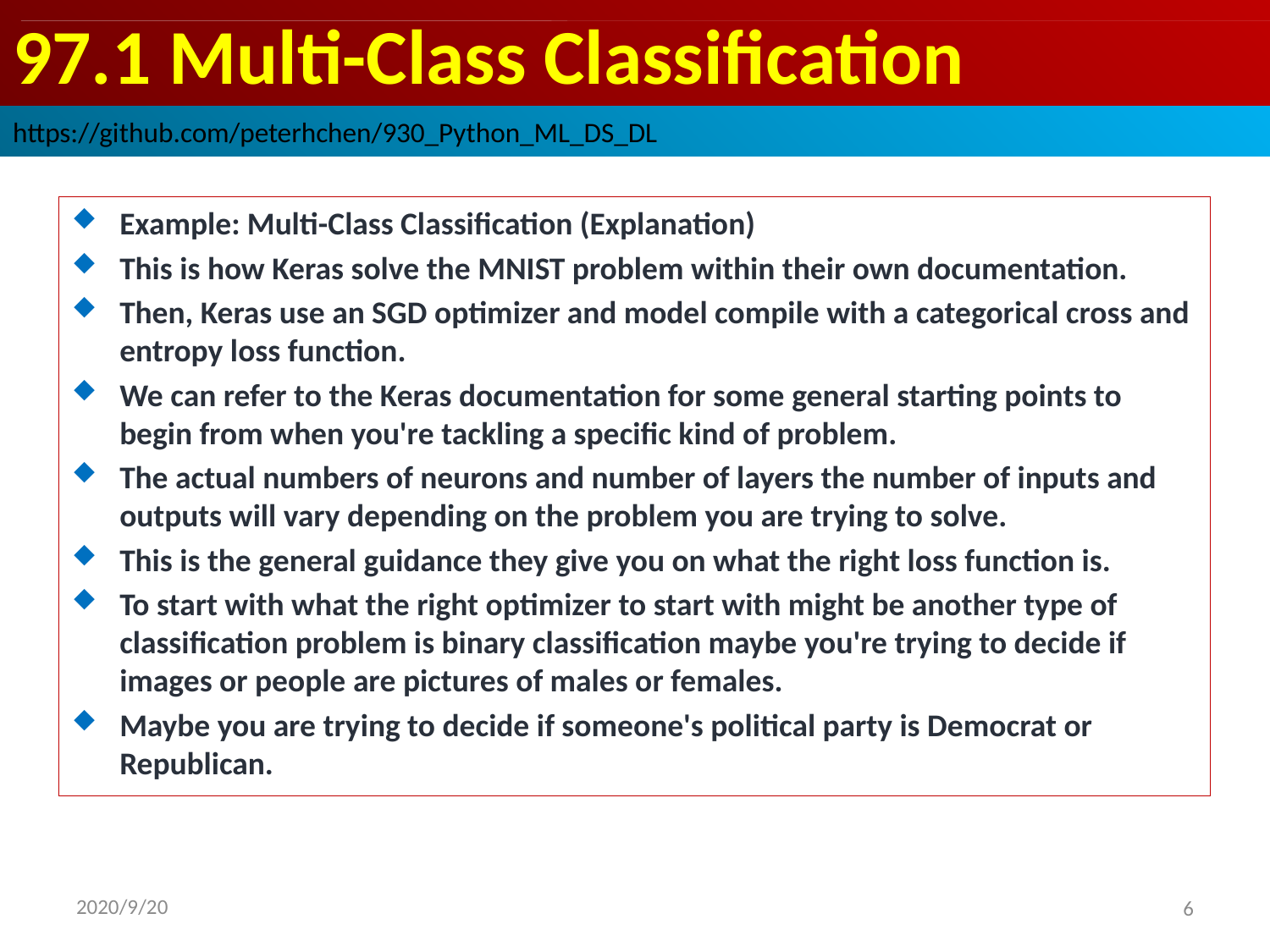

# 97.1 Multi-Class Classification

https://github.com/peterhchen/930_Python_ML_DS_DL
Example: Multi-Class Classification (Explanation)
This is how Keras solve the MNIST problem within their own documentation.
Then, Keras use an SGD optimizer and model compile with a categorical cross and entropy loss function.
We can refer to the Keras documentation for some general starting points to begin from when you're tackling a specific kind of problem.
The actual numbers of neurons and number of layers the number of inputs and outputs will vary depending on the problem you are trying to solve.
This is the general guidance they give you on what the right loss function is.
To start with what the right optimizer to start with might be another type of classification problem is binary classification maybe you're trying to decide if images or people are pictures of males or females.
Maybe you are trying to decide if someone's political party is Democrat or Republican.
2020/9/20
6